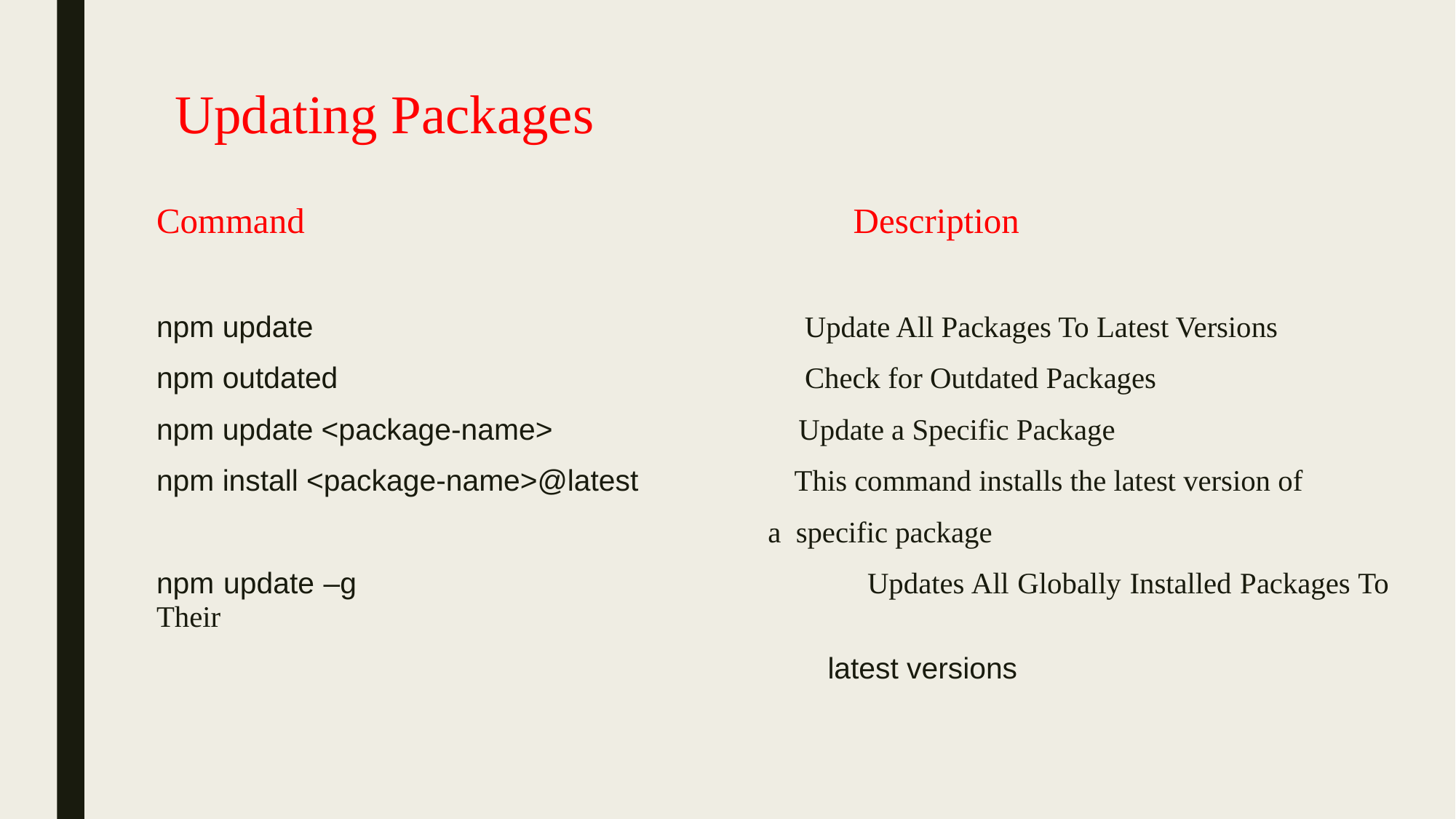

# Updating Packages
Command                                                                   Description

npm update                                                            Update All Packages To Latest Versions
npm outdated                                                         Check for Outdated Packages
npm update <package-name>                              Update a Specific Package
npm install <package-name>@latest                   This command installs the latest version of
                                                                                  a  specific package
npm update –g                                                       Updates All Globally Installed Packages To Their
                                                                                  latest versions